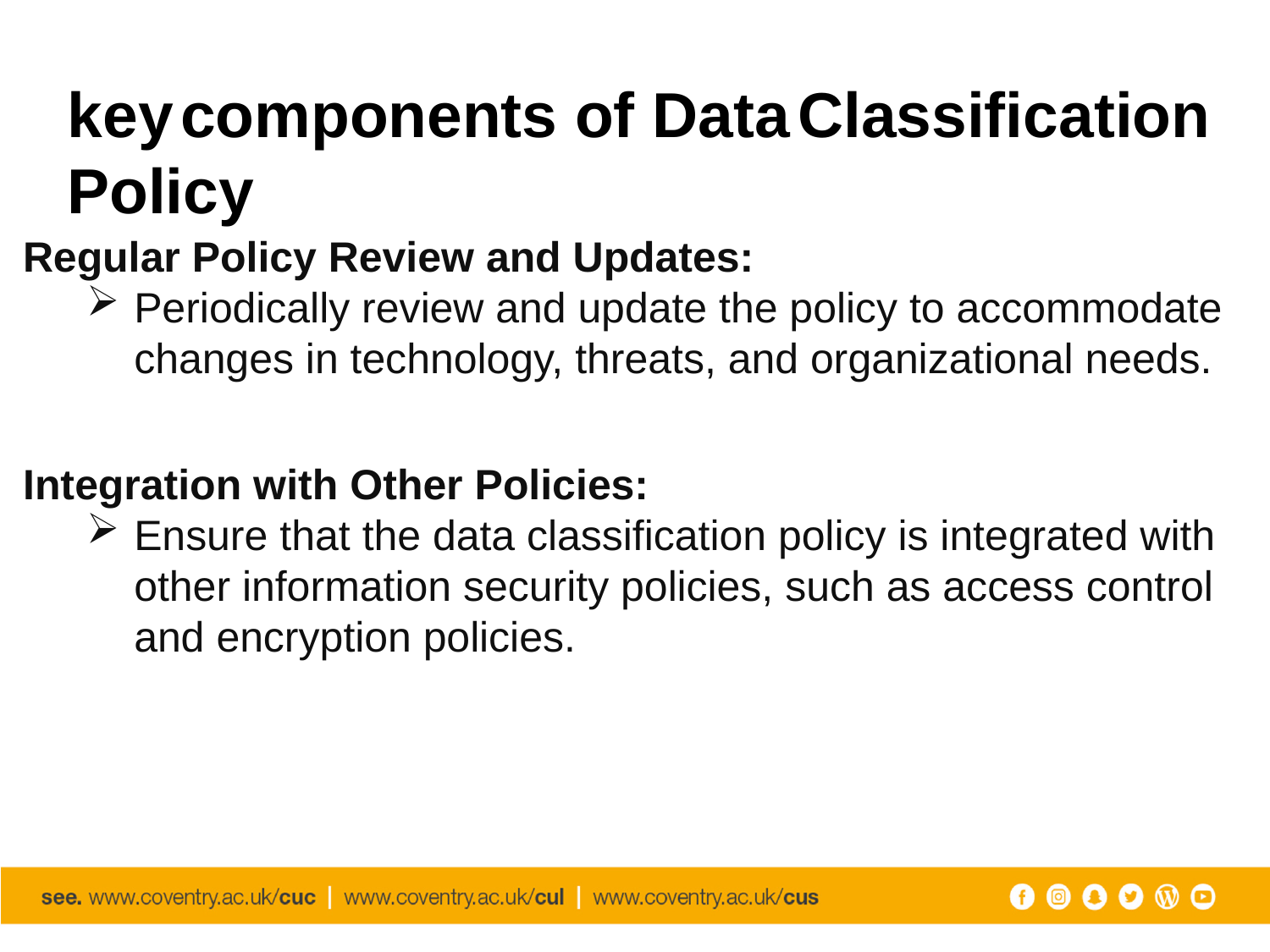

# key components of Data Classification Policy

Regular Policy Review and Updates:
Periodically review and update the policy to accommodate changes in technology, threats, and organizational needs.

Integration with Other Policies:
Ensure that the data classification policy is integrated with other information security policies, such as access control and encryption policies.